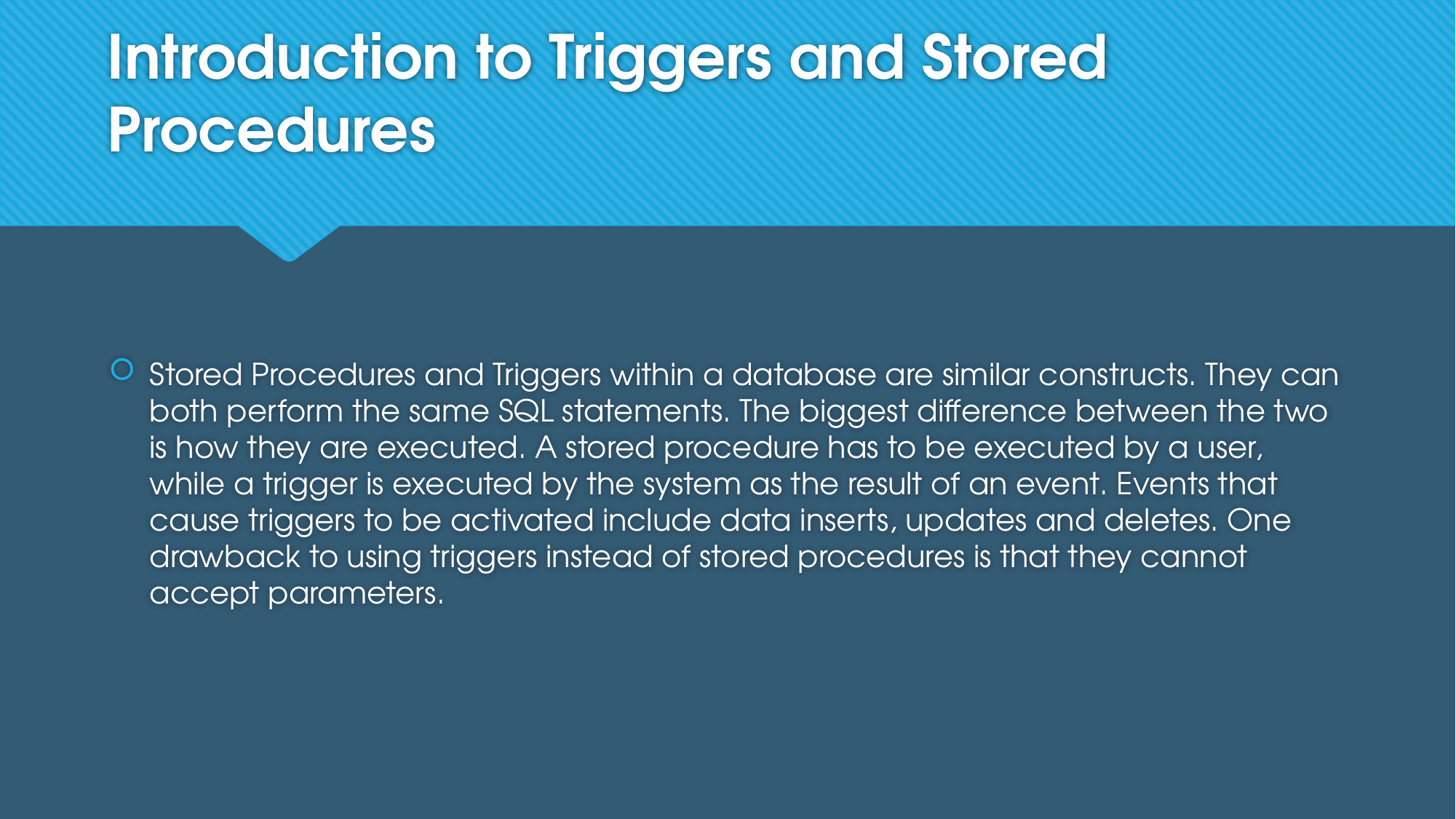

# Introduction to Triggers and Stored Procedures
Stored Procedures and Triggers within a database are similar constructs. They can both perform the same SQL statements. The biggest difference between the two is how they are executed. A stored procedure has to be executed by a user, while a trigger is executed by the system as the result of an event. Events that cause triggers to be activated include data inserts, updates and deletes. One drawback to using triggers instead of stored procedures is that they cannot accept parameters.